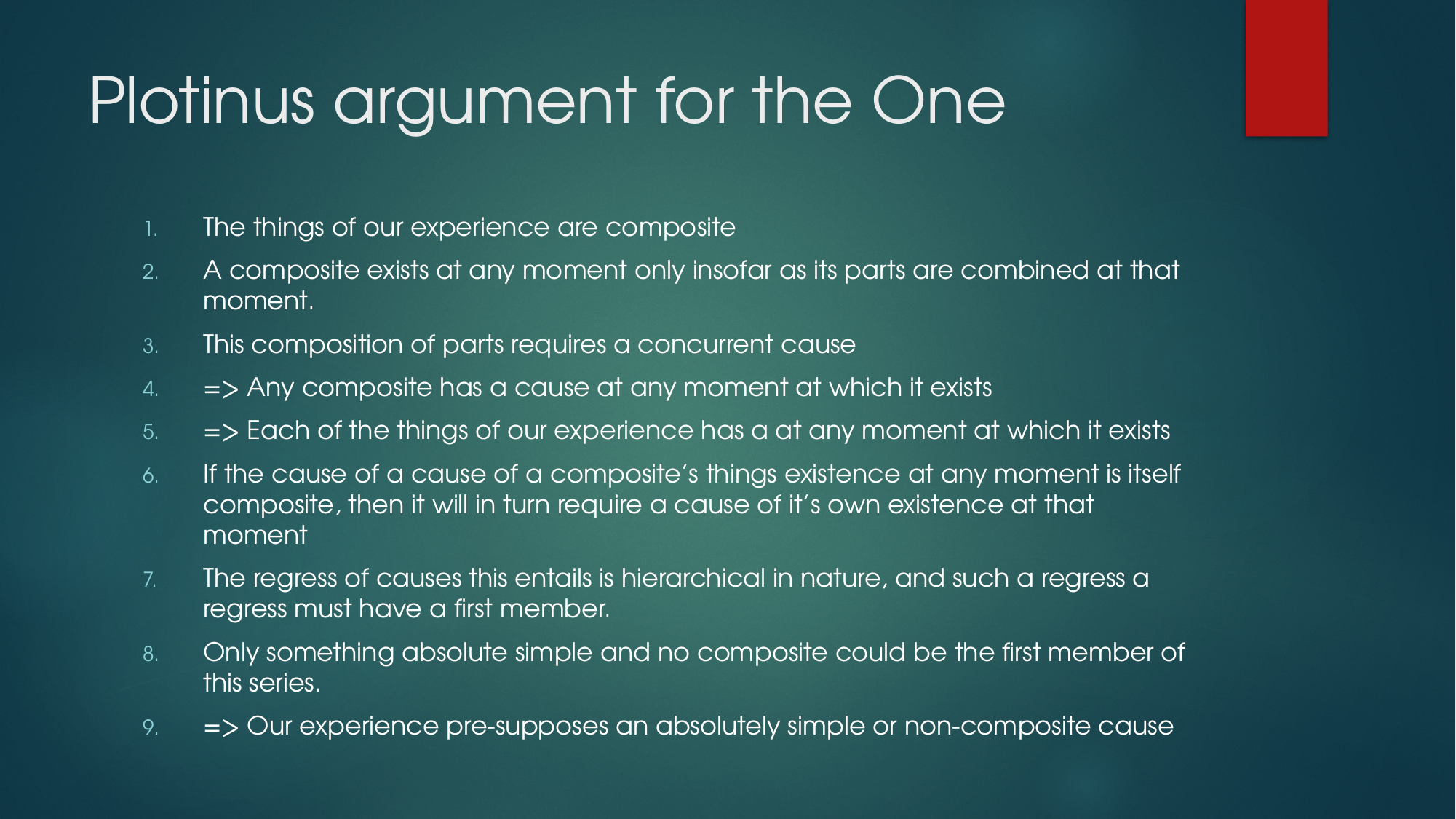

# Plotinus argument for the One
The things of our experience are composite
A composite exists at any moment only insofar as its parts are combined at that moment.
This composition of parts requires a concurrent cause
=> Any composite has a cause at any moment at which it exists
=> Each of the things of our experience has a at any moment at which it exists
If the cause of a cause of a composite’s things existence at any moment is itself composite, then it will in turn require a cause of it’s own existence at that moment
The regress of causes this entails is hierarchical in nature, and such a regress a regress must have a first member.
Only something absolute simple and no composite could be the first member of this series.
=> Our experience pre-supposes an absolutely simple or non-composite cause